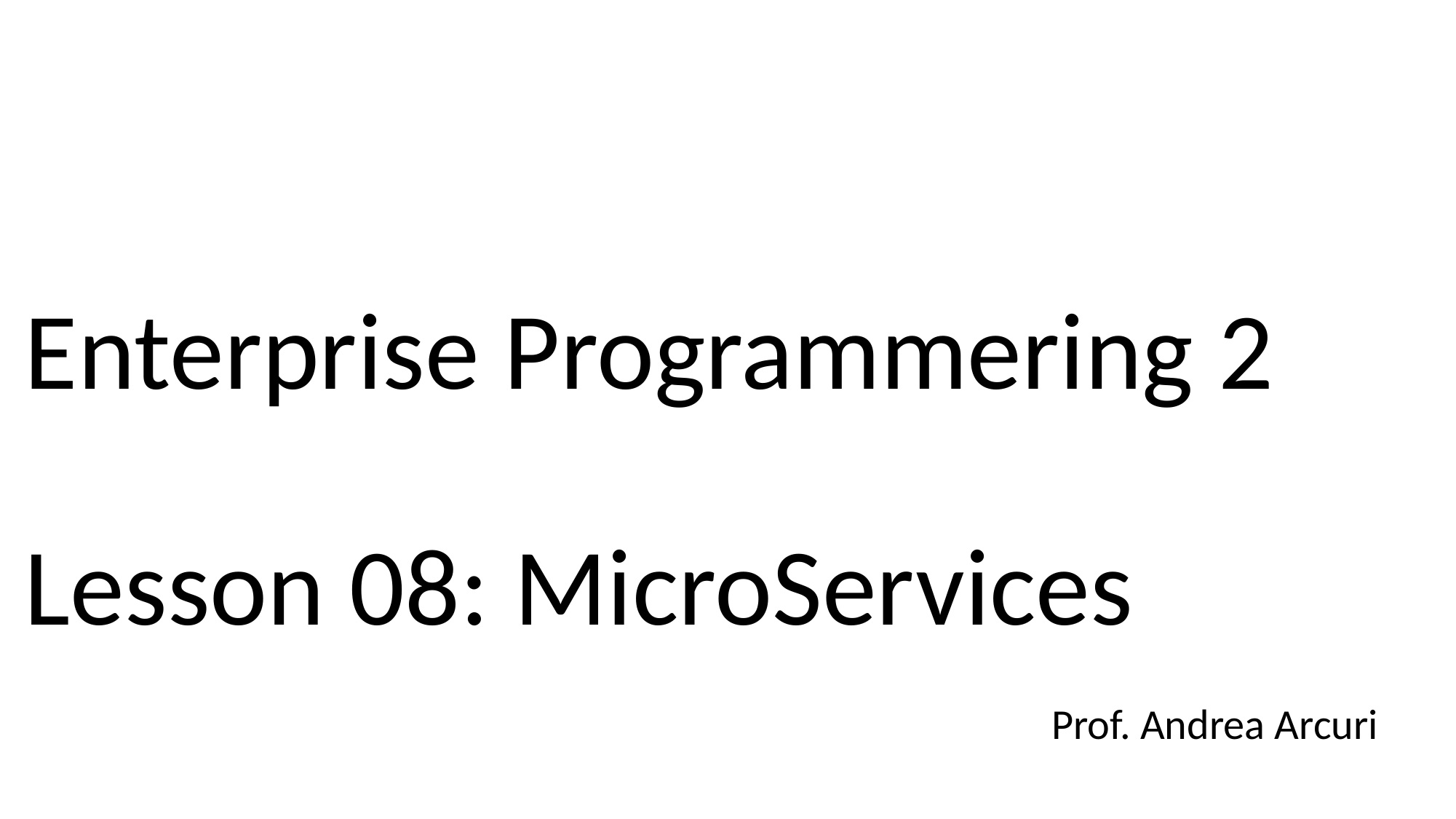

# Enterprise Programmering 2 Lesson 08: MicroServices
Prof. Andrea Arcuri